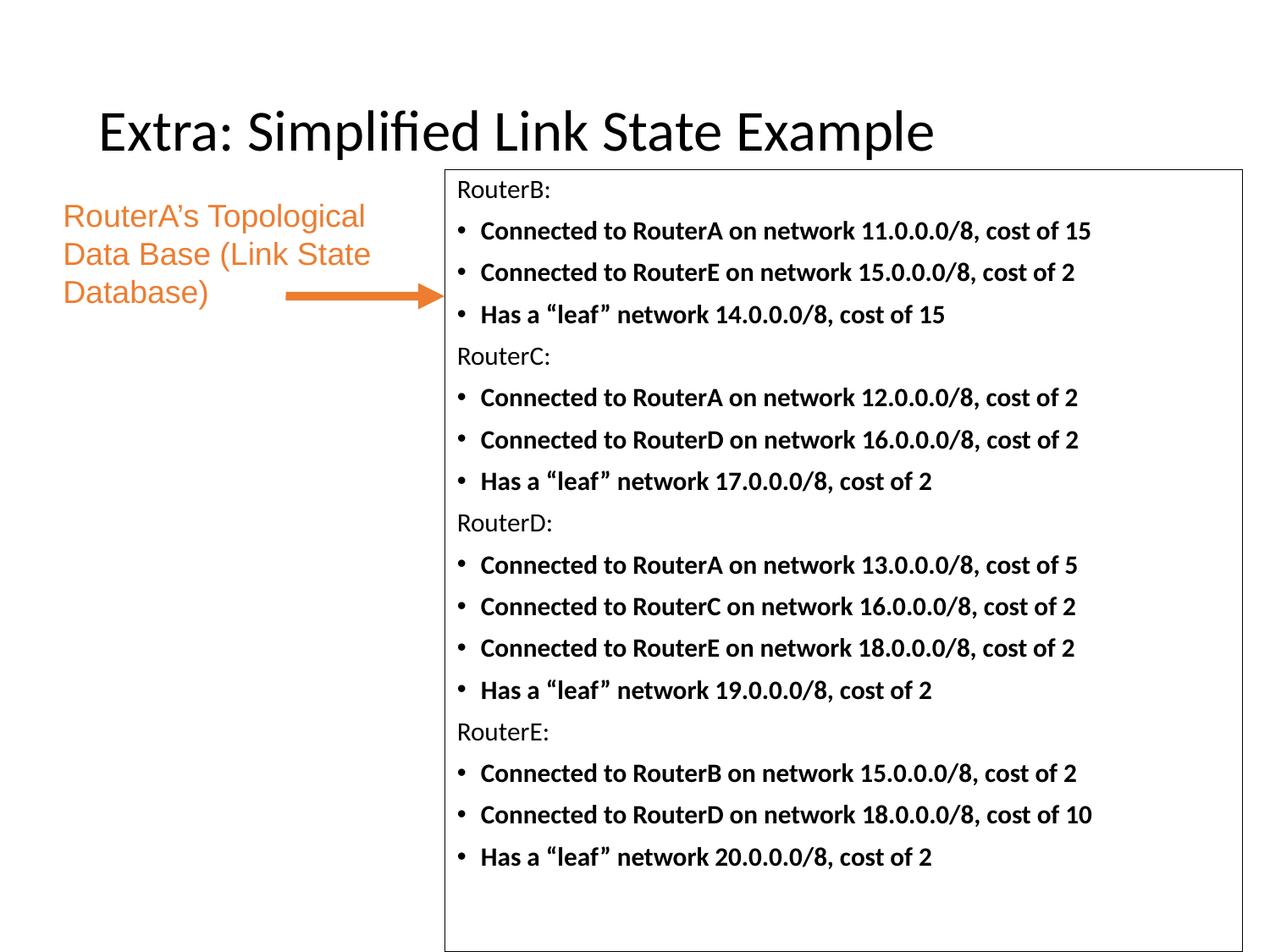

# Extra: Simplified Link State Example
RouterB:
Connected to RouterA on network 11.0.0.0/8, cost of 15
Connected to RouterE on network 15.0.0.0/8, cost of 2
Has a “leaf” network 14.0.0.0/8, cost of 15
RouterC:
Connected to RouterA on network 12.0.0.0/8, cost of 2
Connected to RouterD on network 16.0.0.0/8, cost of 2
Has a “leaf” network 17.0.0.0/8, cost of 2
RouterD:
Connected to RouterA on network 13.0.0.0/8, cost of 5
Connected to RouterC on network 16.0.0.0/8, cost of 2
Connected to RouterE on network 18.0.0.0/8, cost of 2
Has a “leaf” network 19.0.0.0/8, cost of 2
RouterE:
Connected to RouterB on network 15.0.0.0/8, cost of 2
Connected to RouterD on network 18.0.0.0/8, cost of 10
Has a “leaf” network 20.0.0.0/8, cost of 2
RouterA’s Topological Data Base (Link State Database)